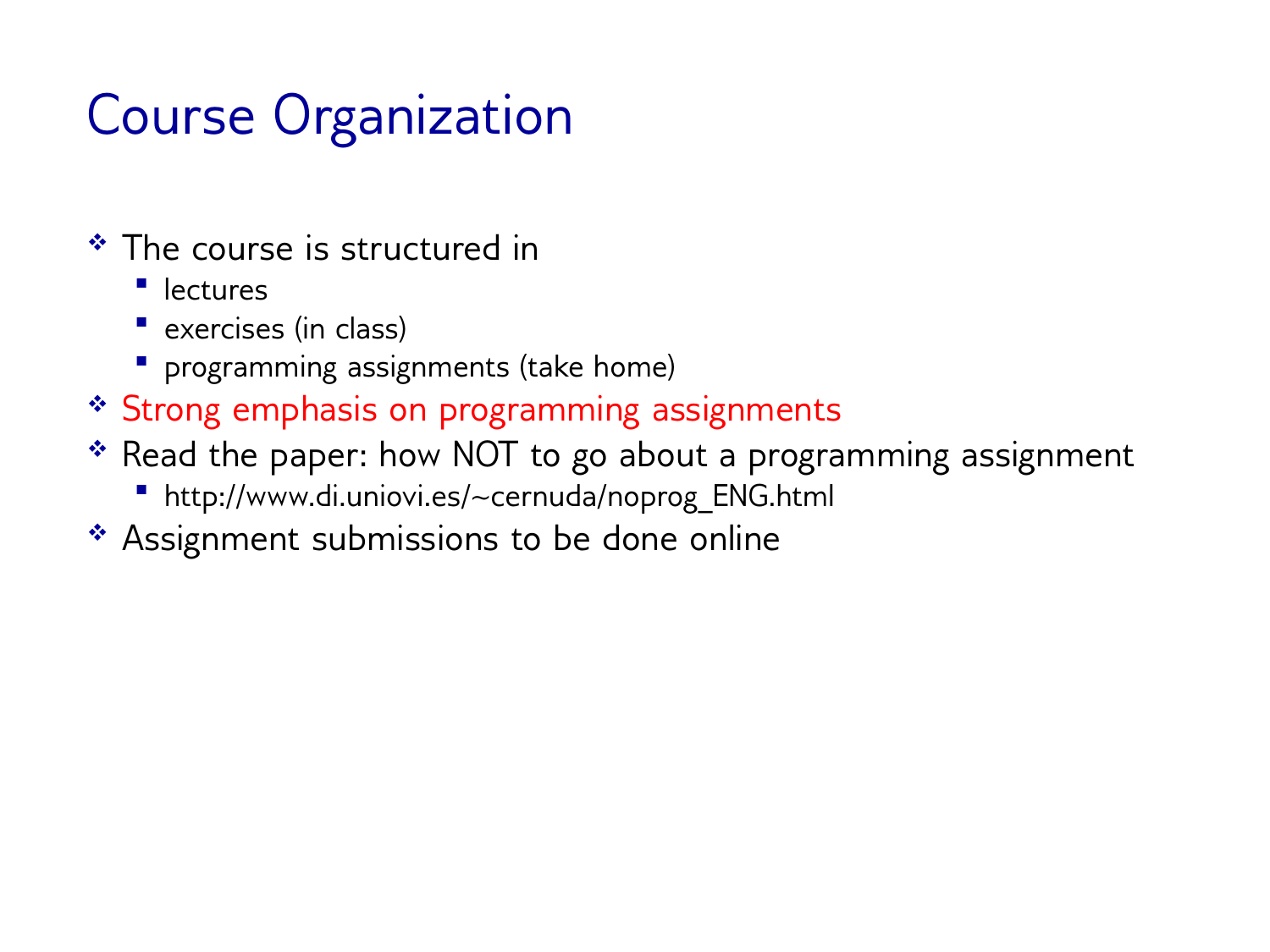

# Course Organization
The course is structured in
lectures
exercises (in class)
programming assignments (take home)
Strong emphasis on programming assignments
Read the paper: how NOT to go about a programming assignment
http://www.di.uniovi.es/~cernuda/noprog_ENG.html
Assignment submissions to be done online